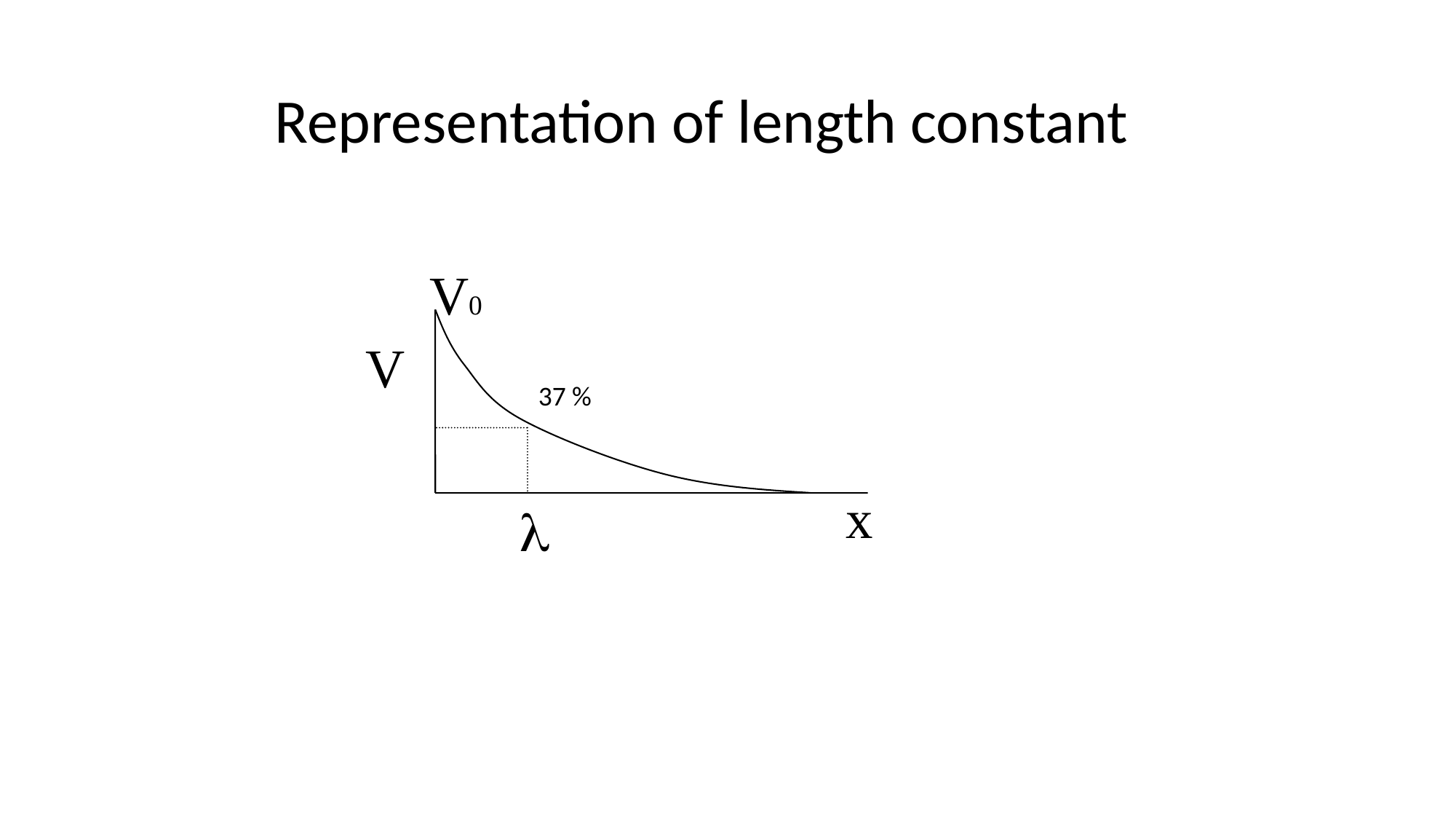

# Representation of length constant
V0

V

x
λ

37 %